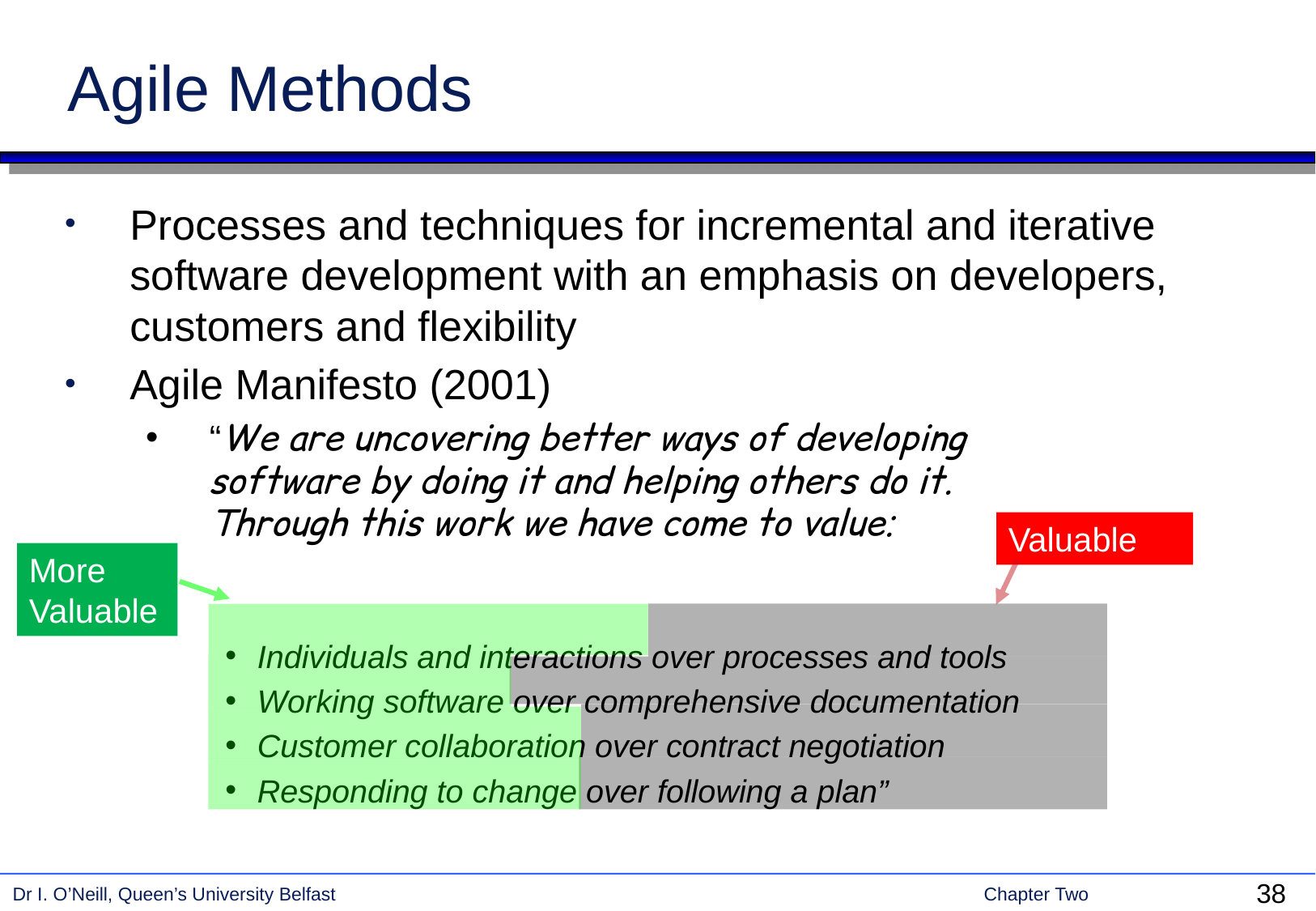

# Agile Methods
Processes and techniques for incremental and iterative software development with an emphasis on developers, customers and flexibility
Agile Manifesto (2001)
“We are uncovering better ways of developing
software by doing it and helping others do it.
Through this work we have come to value:

Individuals and interactions over processes and tools
Working software over comprehensive documentation
Customer collaboration over contract negotiation
Responding to change over following a plan”

Valuable

More Valuable